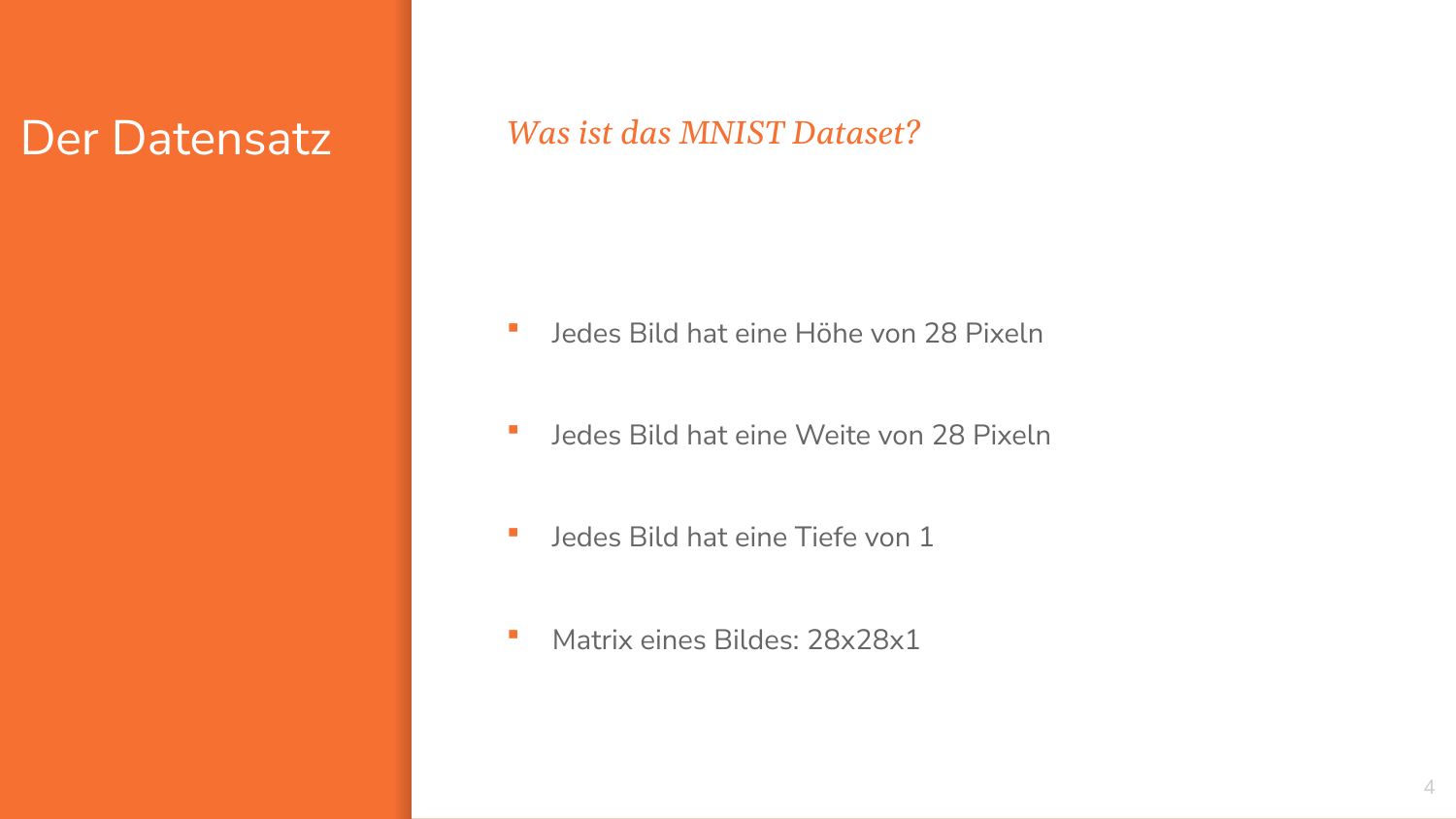

# Der Datensatz
Was ist das MNIST Dataset?
Jedes Bild hat eine Höhe von 28 Pixeln

Jedes Bild hat eine Weite von 28 Pixeln

Jedes Bild hat eine Tiefe von 1

Matrix eines Bildes: 28x28x1

4